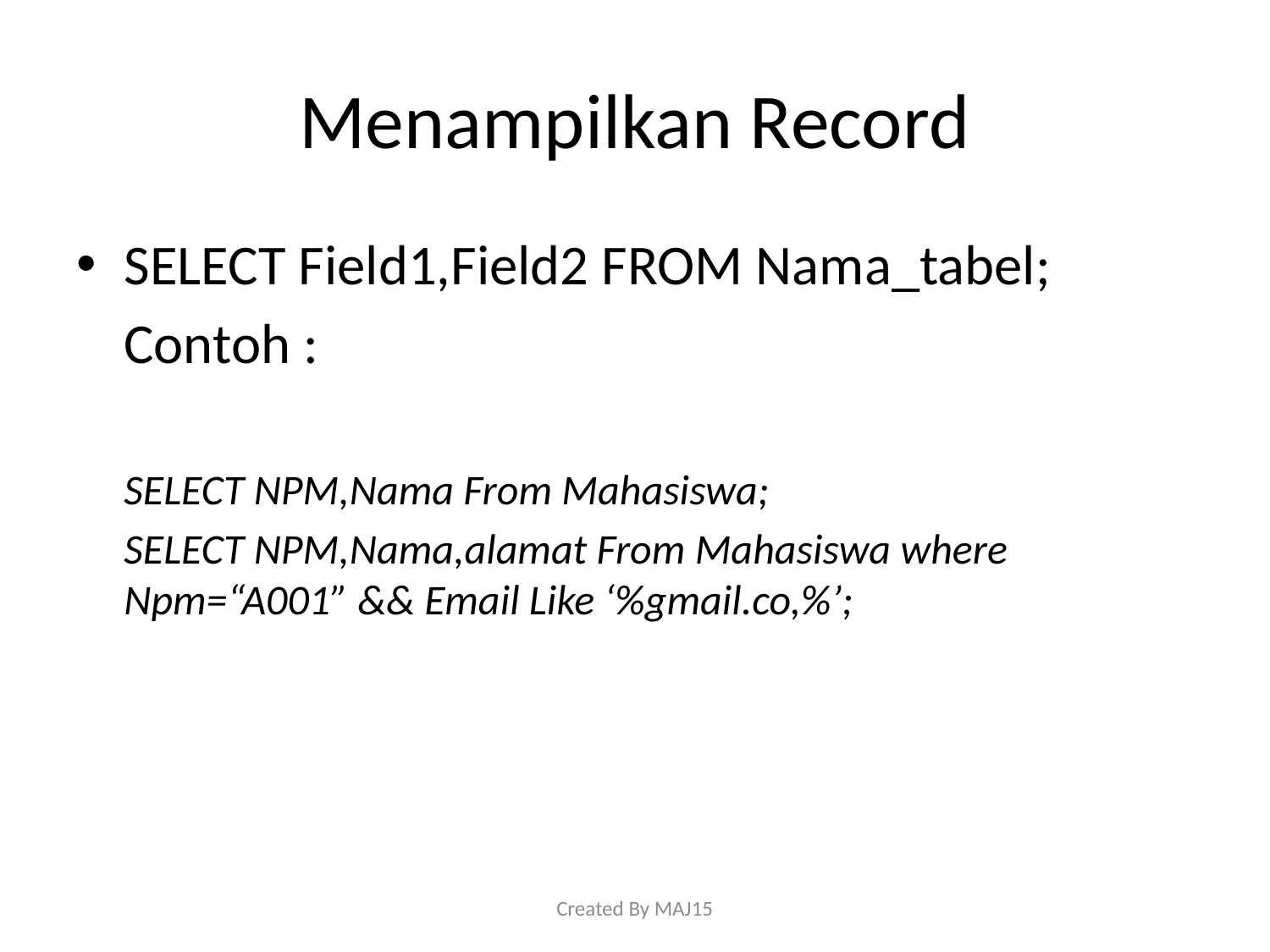

# Menampilkan Record
SELECT Field1,Field2 FROM Nama_tabel;
	Contoh :

	SELECT NPM,Nama From Mahasiswa;
	SELECT NPM,Nama,alamat From Mahasiswa where Npm=“A001” && Email Like ‘%gmail.co,%’;

Created By MAJ15